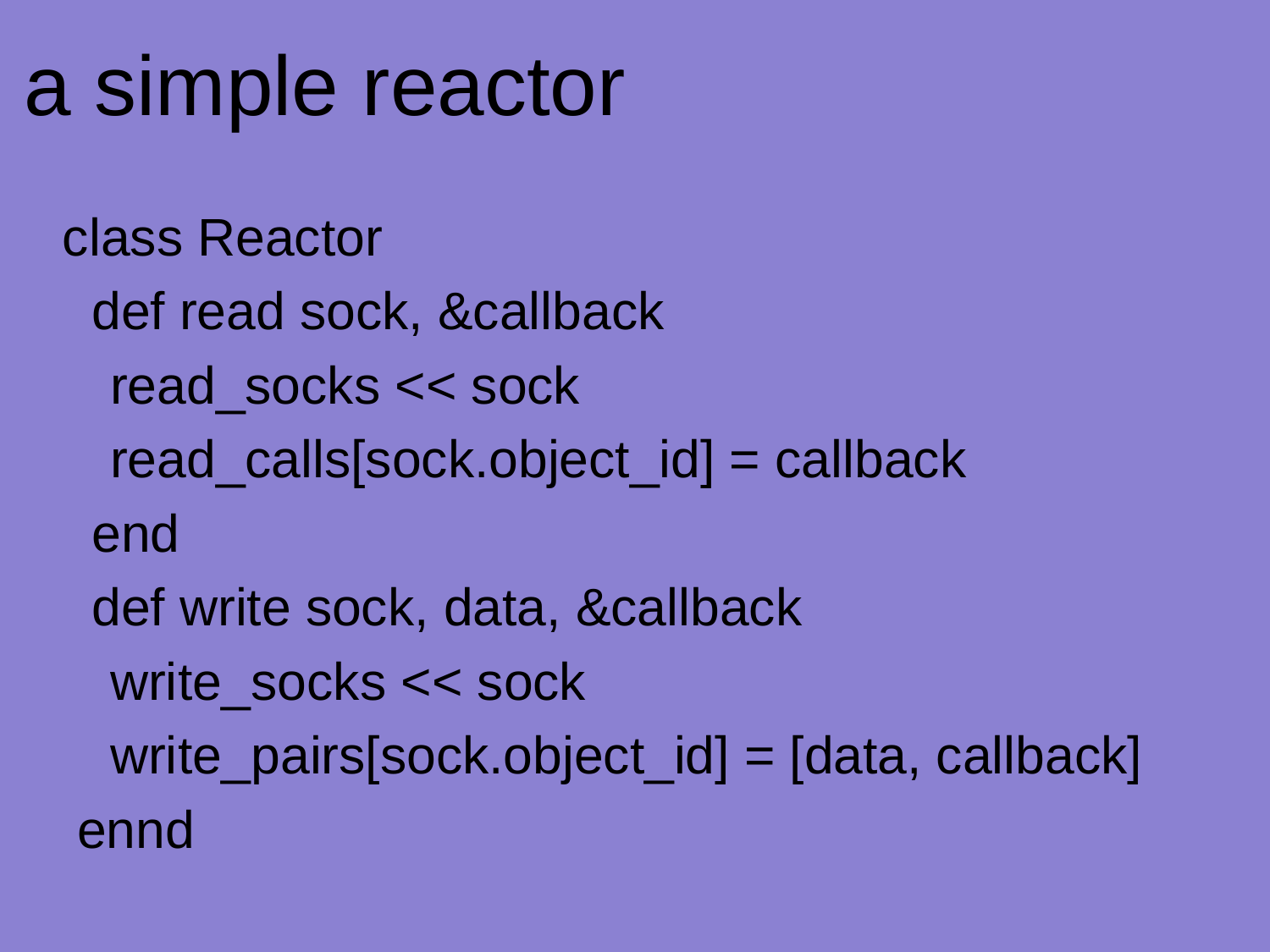

a simple reactor
class Reactor
  def read sock, &callback
	read_socks << sock
	read_calls[sock.object_id] = callback
  end
  def write sock, data, &callback
	write_socks << sock
	write_pairs[sock.object_id] = [data, callback]
 ennd